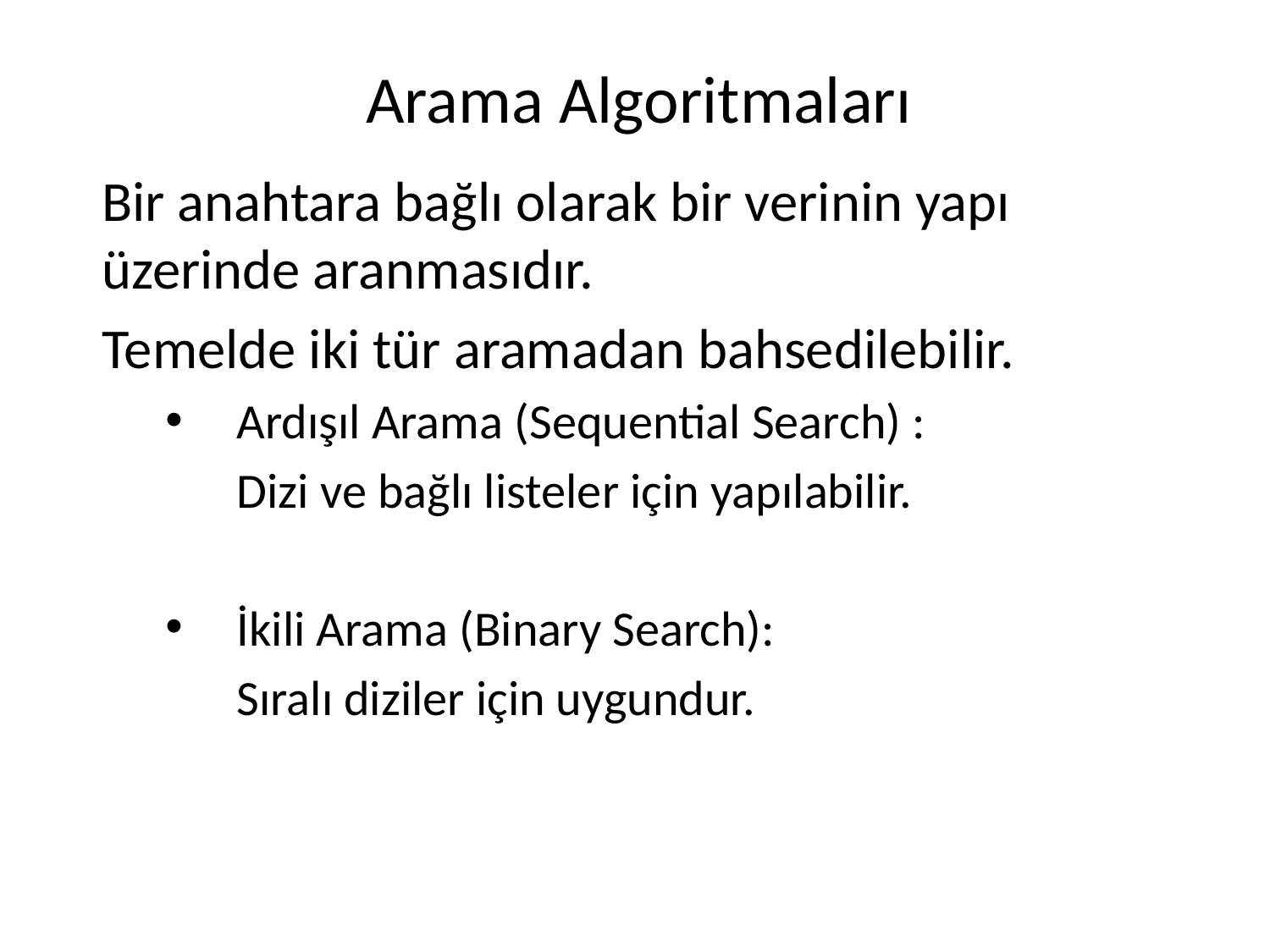

# Arama Algoritmaları
Bir anahtara bağlı olarak bir verinin yapı üzerinde aranmasıdır.
Temelde iki tür aramadan bahsedilebilir.
Ardışıl Arama (Sequential Search) :
	Dizi ve bağlı listeler için yapılabilir.

İkili Arama (Binary Search):
 	Sıralı diziler için uygundur.